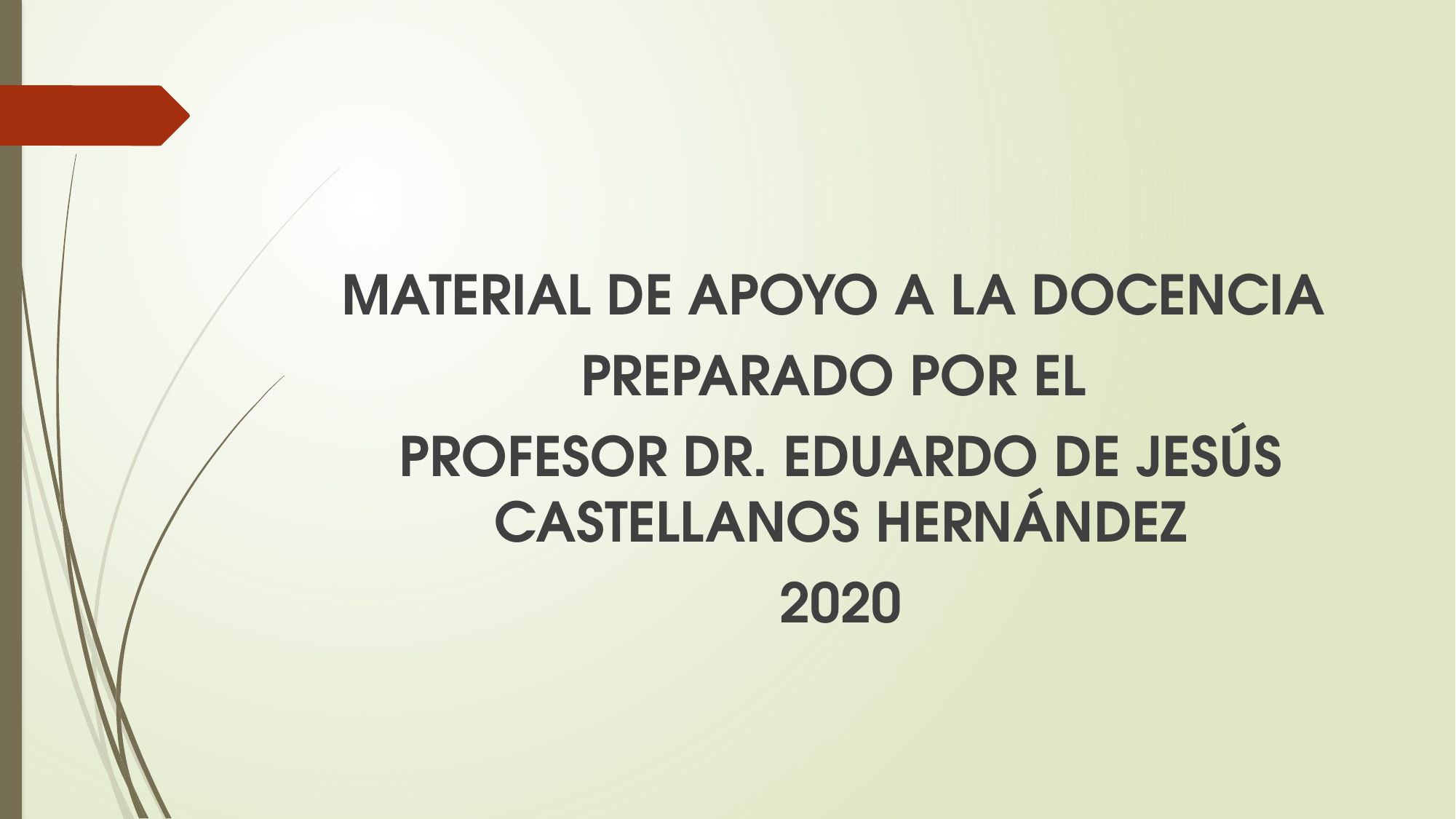

#
MATERIAL DE APOYO A LA DOCENCIA
PREPARADO POR EL
PROFESOR DR. EDUARDO DE JESÚS CASTELLANOS HERNÁNDEZ
2020